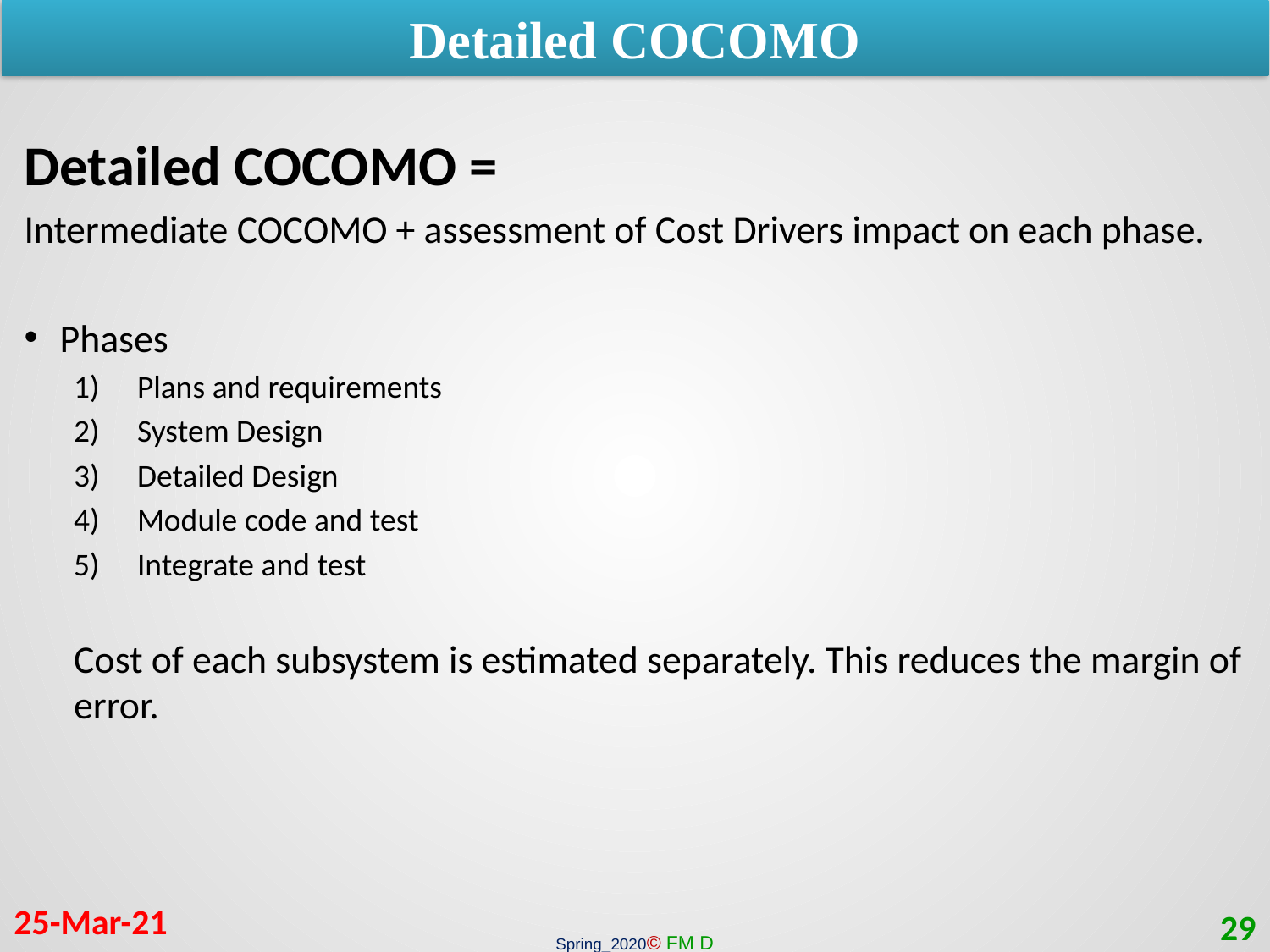

Detailed COCOMO
Detailed COCOMO =
Intermediate COCOMO + assessment of Cost Drivers impact on each phase.

Phases
Plans and requirements
System Design
Detailed Design
Module code and test
Integrate and test

Cost of each subsystem is estimated separately. This reduces the margin of error.

25-Mar-21
29